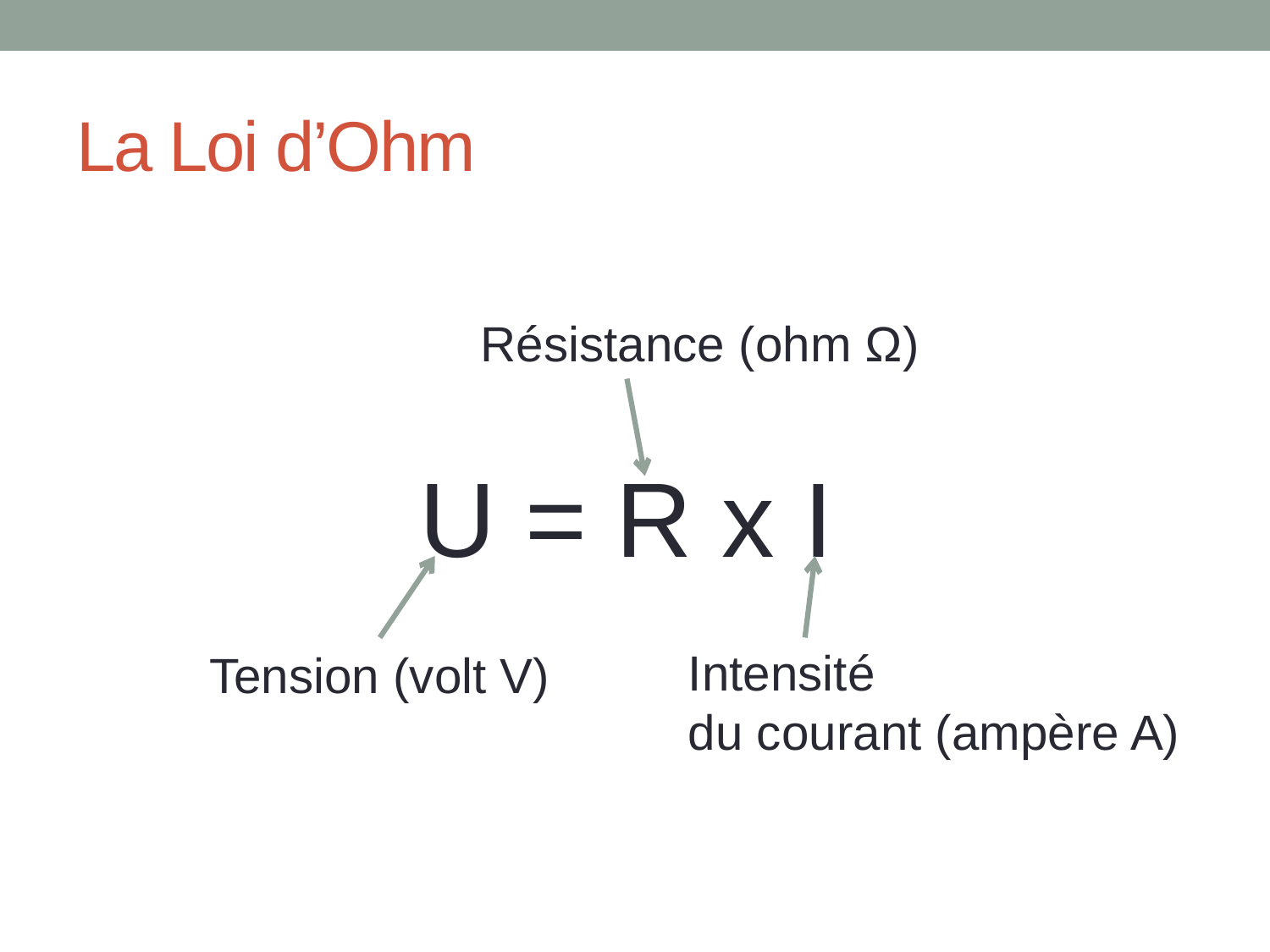

# La Loi d’Ohm
Résistance (ohm Ω)
U = R x I
Intensité
du courant (ampère A)
Tension (volt V)